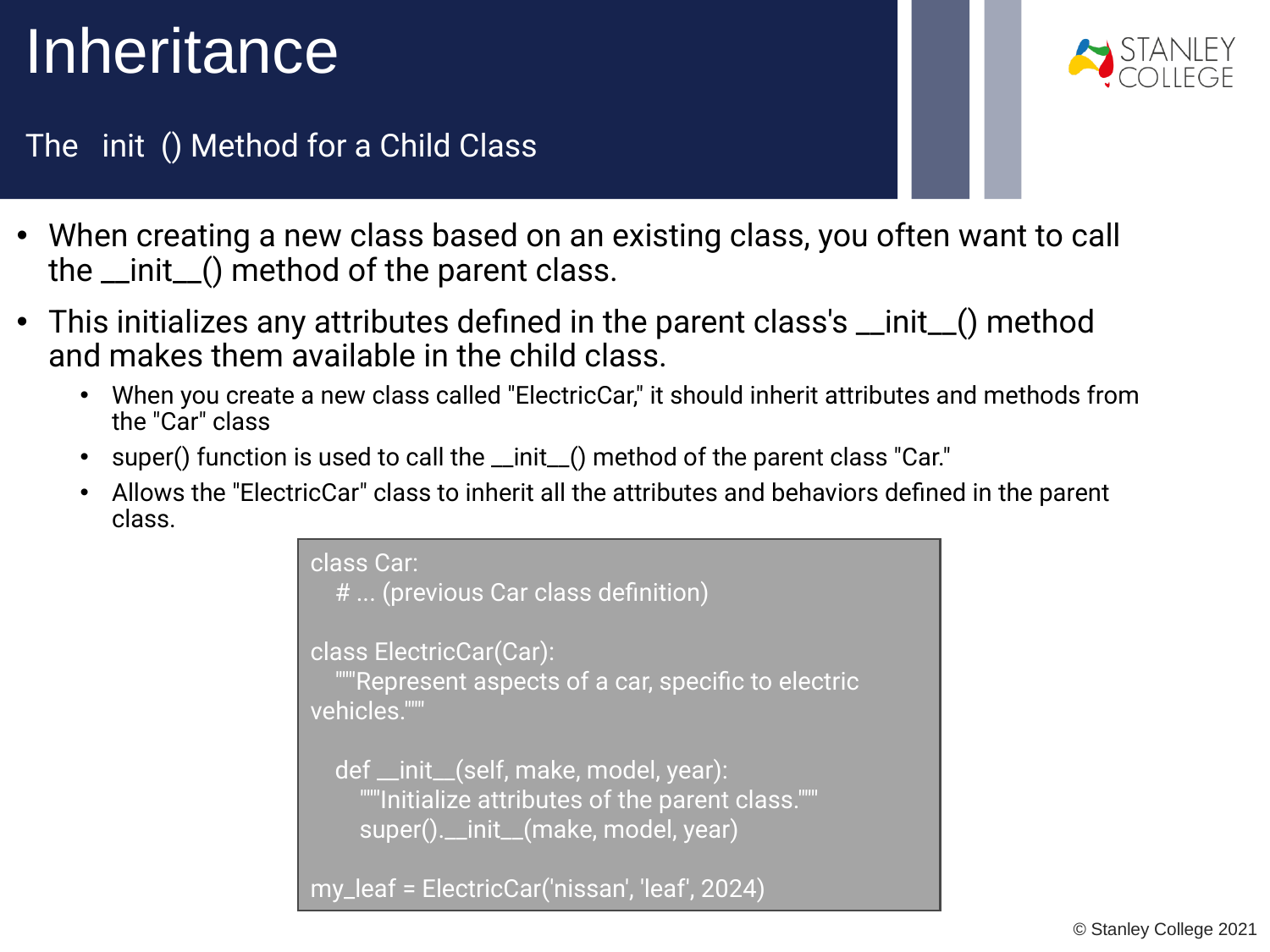

# Inheritance
The   init  () Method for a Child Class
When creating a new class based on an existing class, you often want to call the __init__() method of the parent class.
This initializes any attributes defined in the parent class's __init__() method and makes them available in the child class.
When you create a new class called "ElectricCar," it should inherit attributes and methods from the "Car" class
super() function is used to call the __init__() method of the parent class "Car."
Allows the "ElectricCar" class to inherit all the attributes and behaviors defined in the parent class.

class Car:
    # ... (previous Car class definition)

class ElectricCar(Car):
    """Represent aspects of a car, specific to electric vehicles."""

    def __init__(self, make, model, year):
        """Initialize attributes of the parent class."""
        super().__init__(make, model, year)

my_leaf = ElectricCar('nissan', 'leaf', 2024)